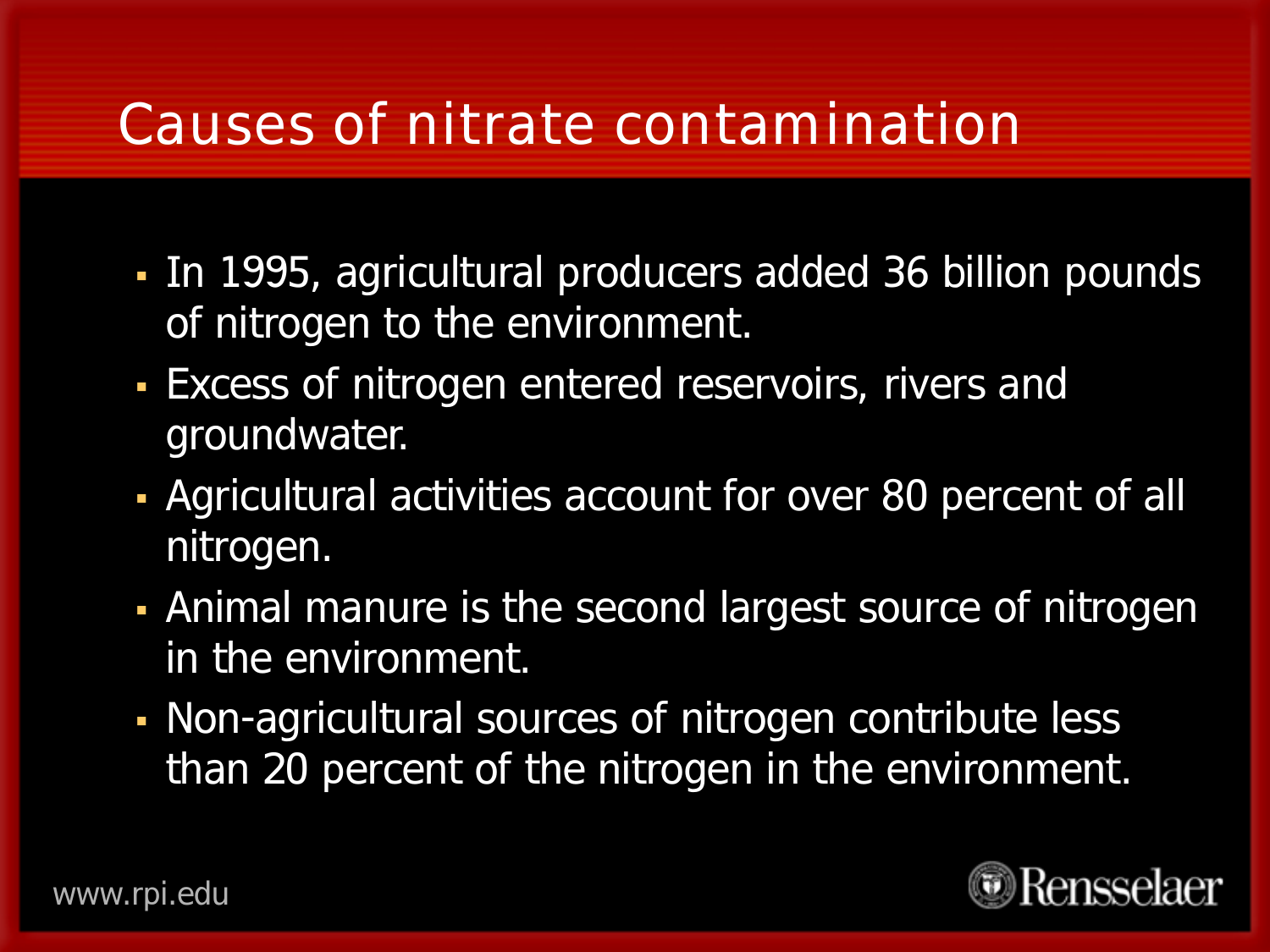

# Causes of nitrate contamination
In 1995, agricultural producers added 36 billion pounds of nitrogen to the environment.
Excess of nitrogen entered reservoirs, rivers and groundwater.
Agricultural activities account for over 80 percent of all nitrogen.
Animal manure is the second largest source of nitrogen in the environment.
Non-agricultural sources of nitrogen contribute less than 20 percent of the nitrogen in the environment.